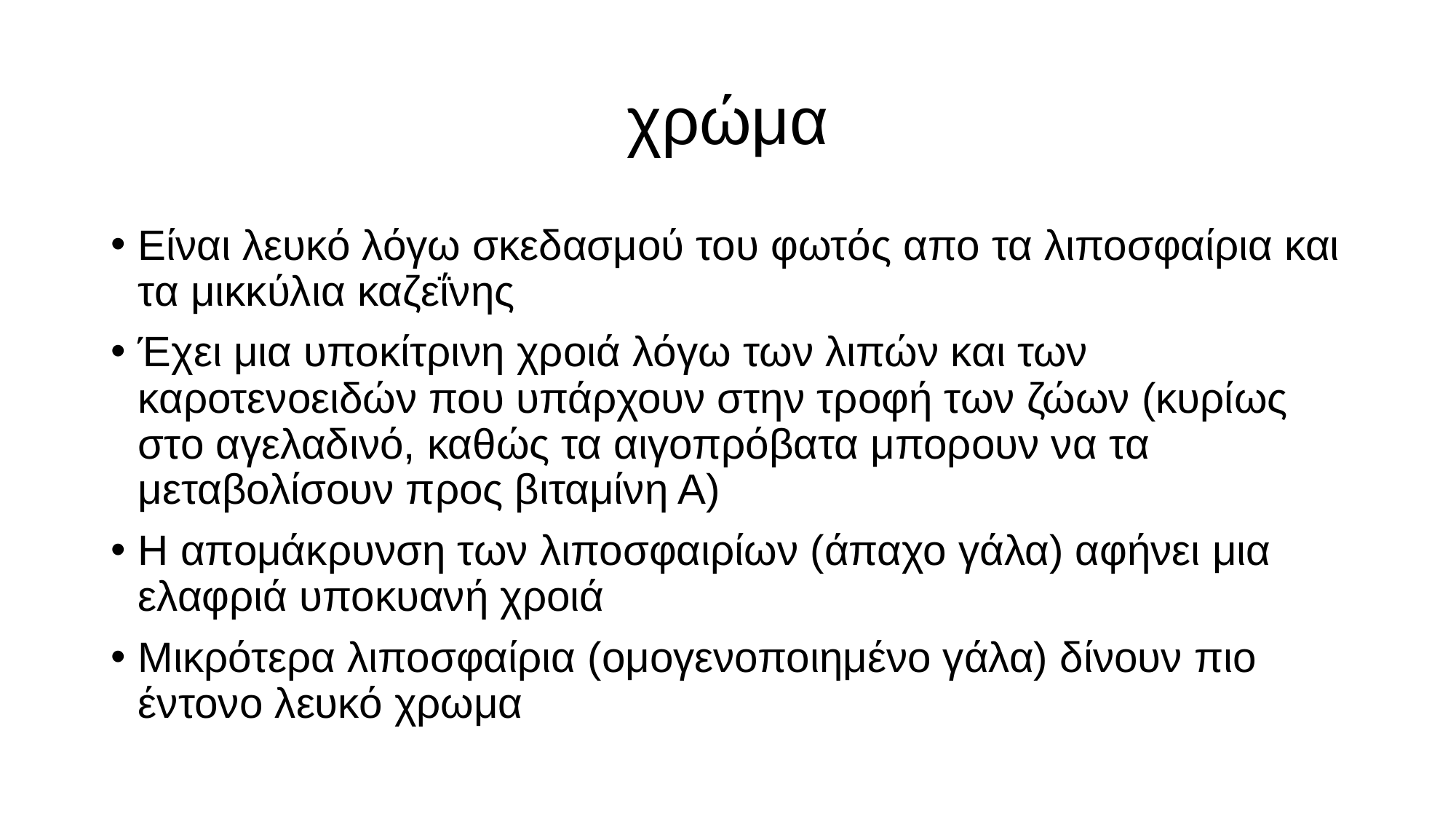

# χρώμα
Είναι λευκό λόγω σκεδασμού του φωτός απο τα λιποσφαίρια και τα μικκύλια καζεΐνης
Έχει μια υποκίτρινη χροιά λόγω των λιπών και των καροτενοειδών που υπάρχουν στην τροφή των ζώων (κυρίως στο αγελαδινό, καθώς τα αιγοπρόβατα μπορουν να τα μεταβολίσουν προς βιταμίνη Α)
Η απομάκρυνση των λιποσφαιρίων (άπαχο γάλα) αφήνει μια ελαφριά υποκυανή χροιά
Μικρότερα λιποσφαίρια (ομογενοποιημένο γάλα) δίνουν πιο έντονο λευκό χρωμα